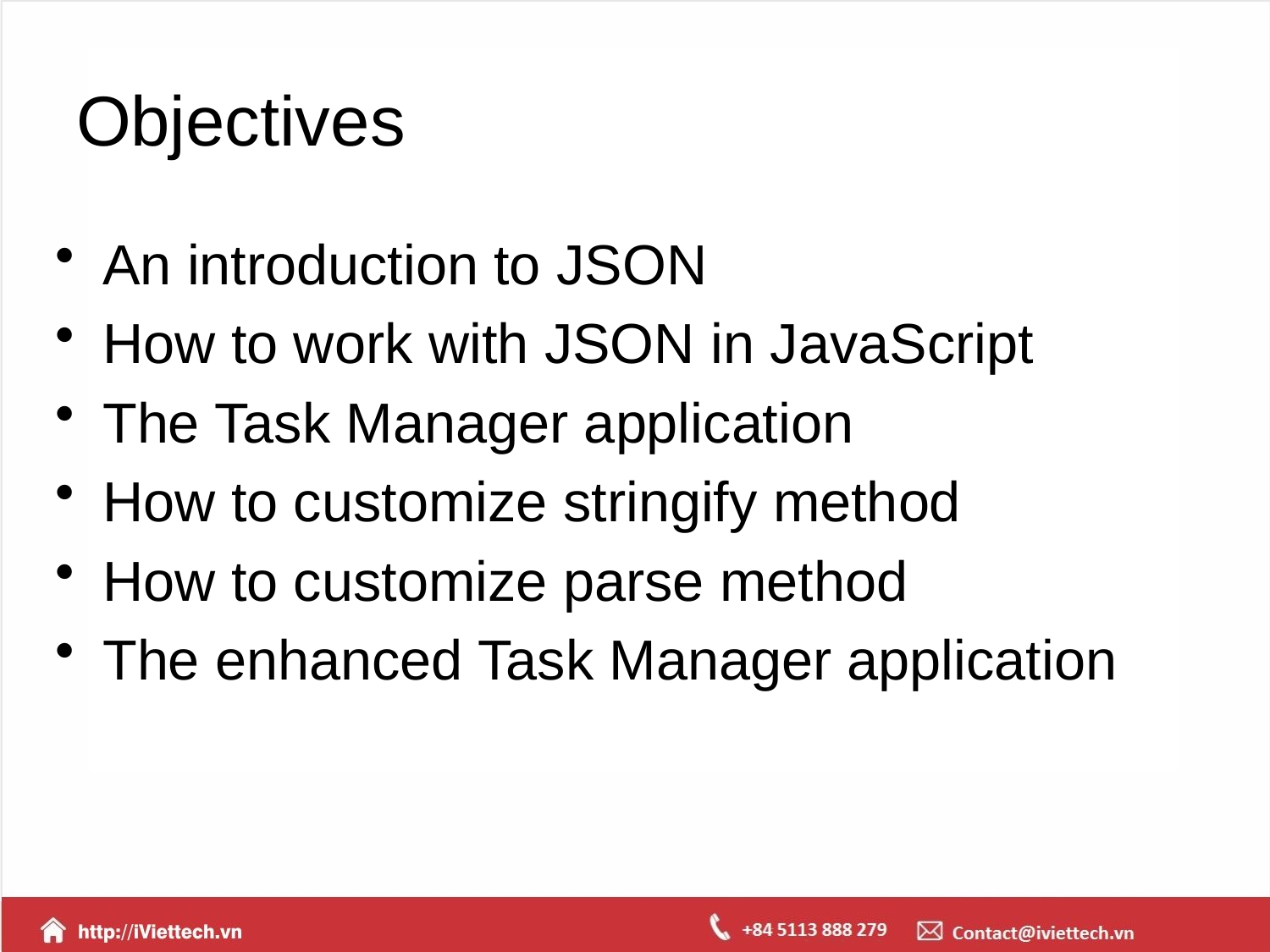

# Objectives
An introduction to JSON
How to work with JSON in JavaScript
The Task Manager application
How to customize stringify method
How to customize parse method
The enhanced Task Manager application